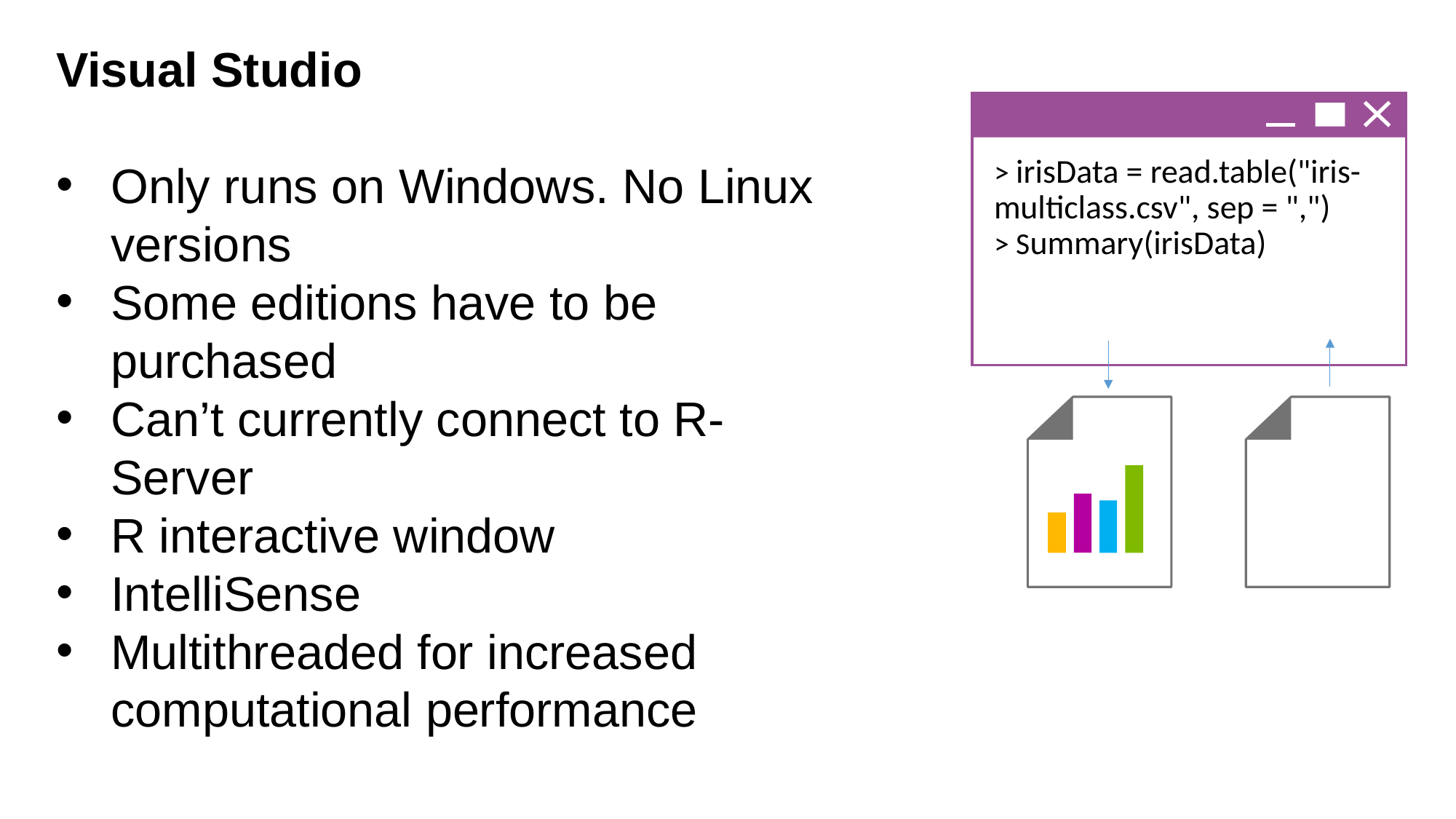

Visual Studio

Only runs on Windows. No Linux versions
Some editions have to be purchased
Can’t currently connect to R-Server
R interactive window
IntelliSense
Multithreaded for increased computational performance

> irisData = read.table("iris-multiclass.csv", sep = ",")
> Summary(irisData)